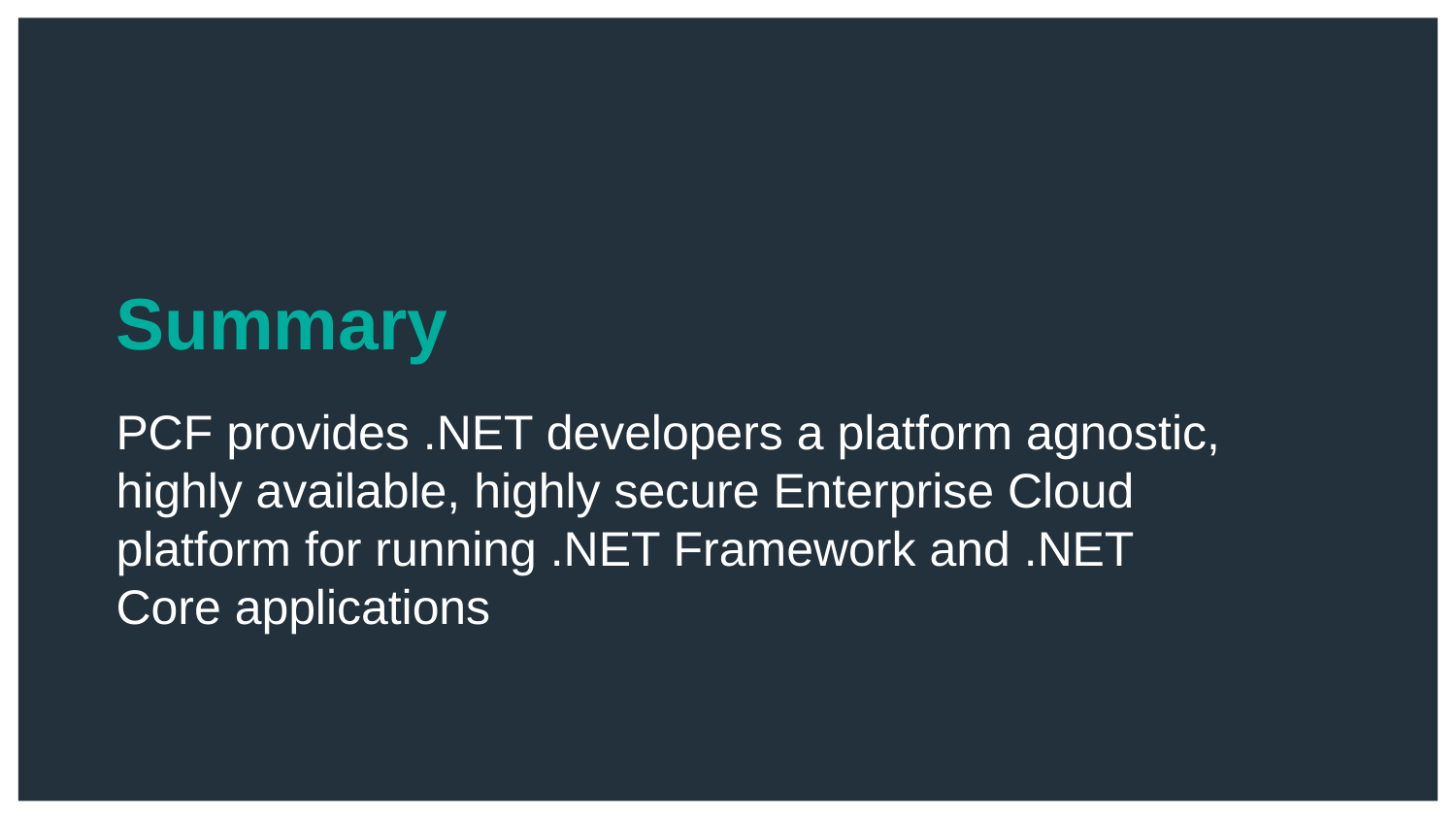

Summary
PCF provides .NET developers a platform agnostic, highly available, highly secure Enterprise Cloud platform for running .NET Framework and .NET Core applications